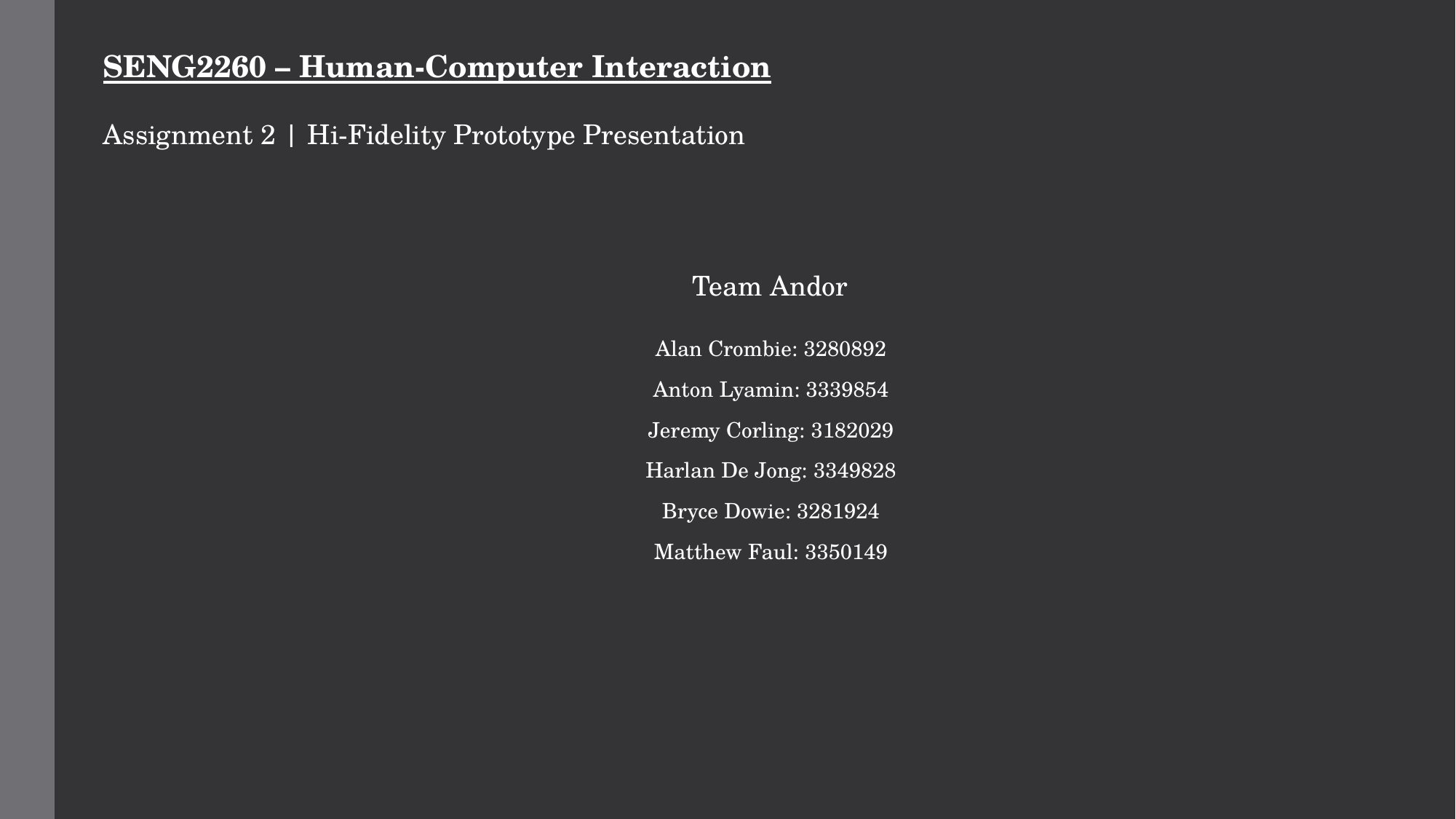

SENG2260 – Human-Computer Interaction
Assignment 2 | Hi-Fidelity Prototype Presentation
Team Andor
Alan Crombie: 3280892
Anton Lyamin: 3339854
Jeremy Corling: 3182029
Harlan De Jong: 3349828
Bryce Dowie: 3281924
Matthew Faul: 3350149